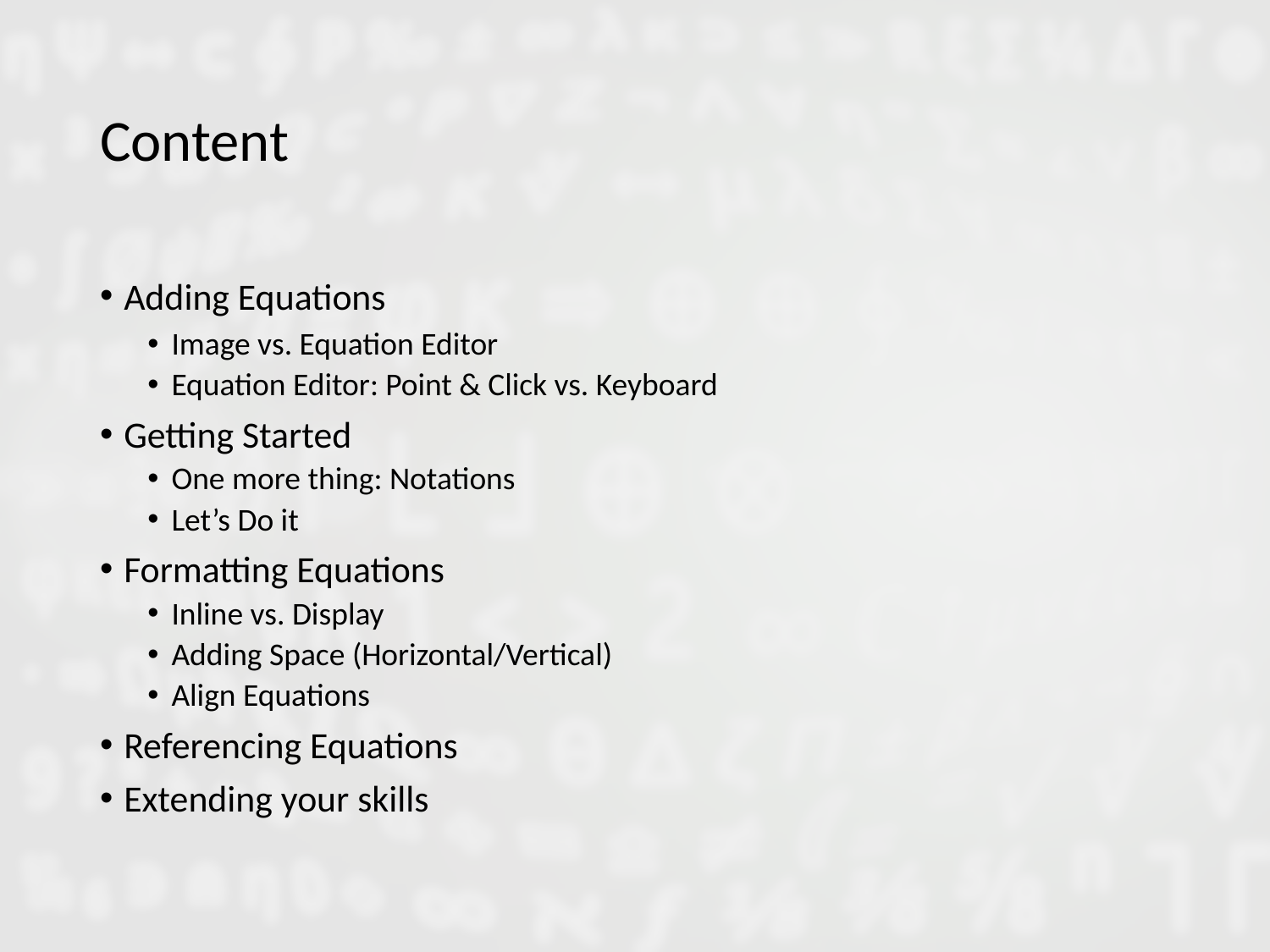

# Content
Adding Equations
Image vs. Equation Editor
Equation Editor: Point & Click vs. Keyboard
Getting Started
One more thing: Notations
Let’s Do it
Formatting Equations
Inline vs. Display
Adding Space (Horizontal/Vertical)
Align Equations
Referencing Equations
Extending your skills